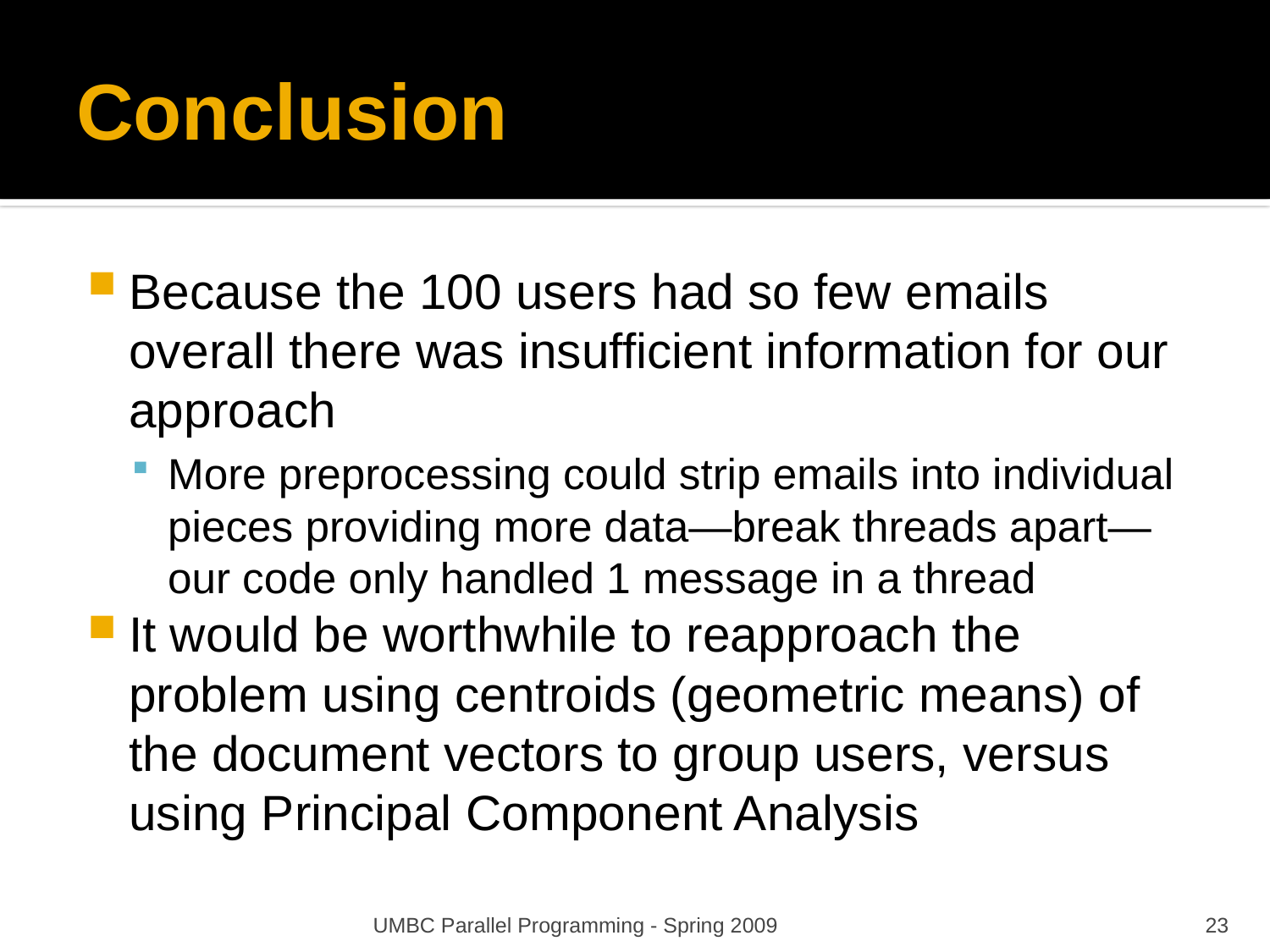

# Conclusion
Because the 100 users had so few emails overall there was insufficient information for our approach
More preprocessing could strip emails into individual pieces providing more data—break threads apart—our code only handled 1 message in a thread
It would be worthwhile to reapproach the problem using centroids (geometric means) of the document vectors to group users, versus  using Principal Component Analysis
UMBC Parallel Programming - Spring 2009
23